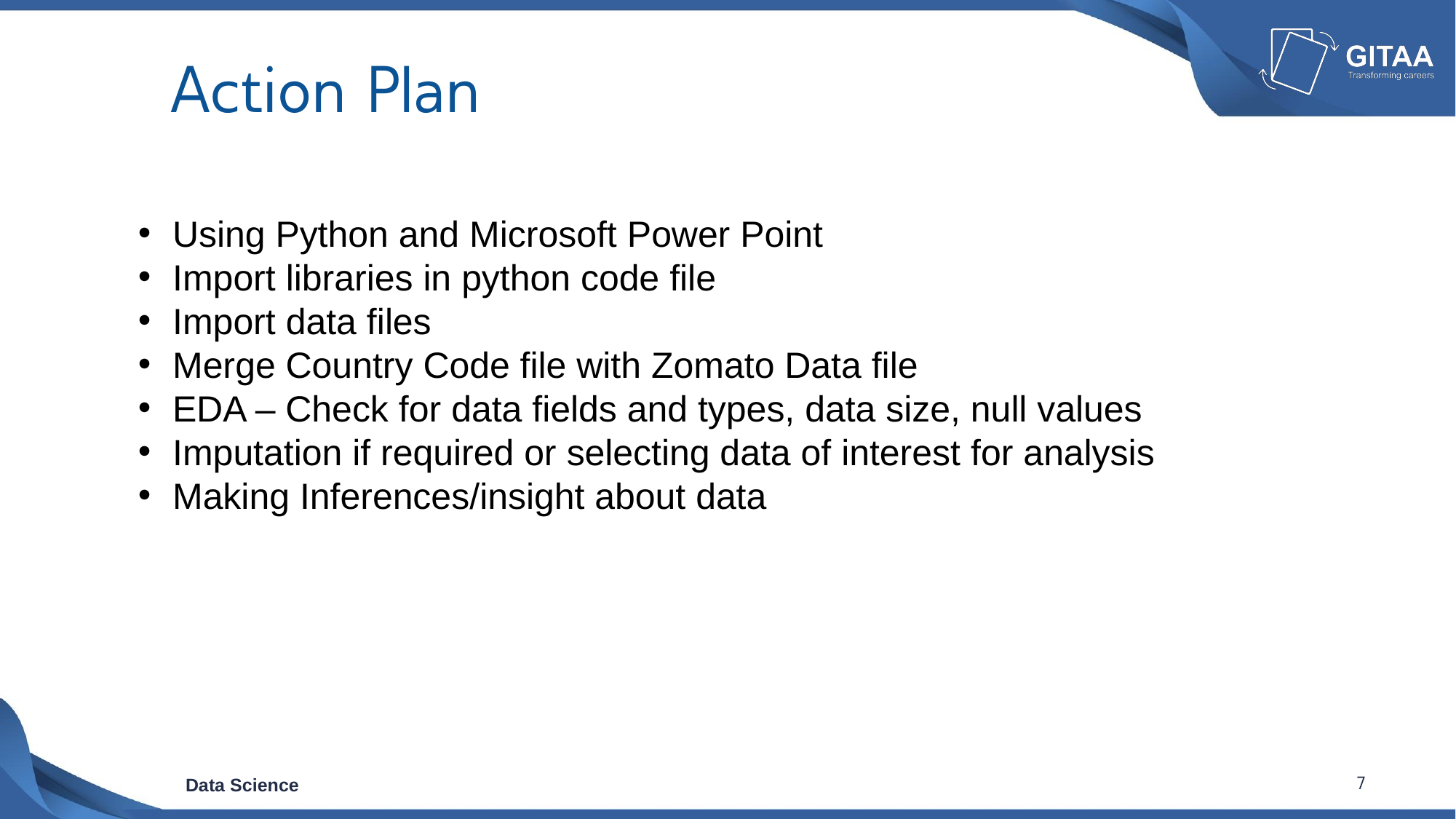

# Action Plan
Using Python and Microsoft Power Point
Import libraries in python code file
Import data files
Merge Country Code file with Zomato Data file
EDA – Check for data fields and types, data size, null values
Imputation if required or selecting data of interest for analysis
Making Inferences/insight about data